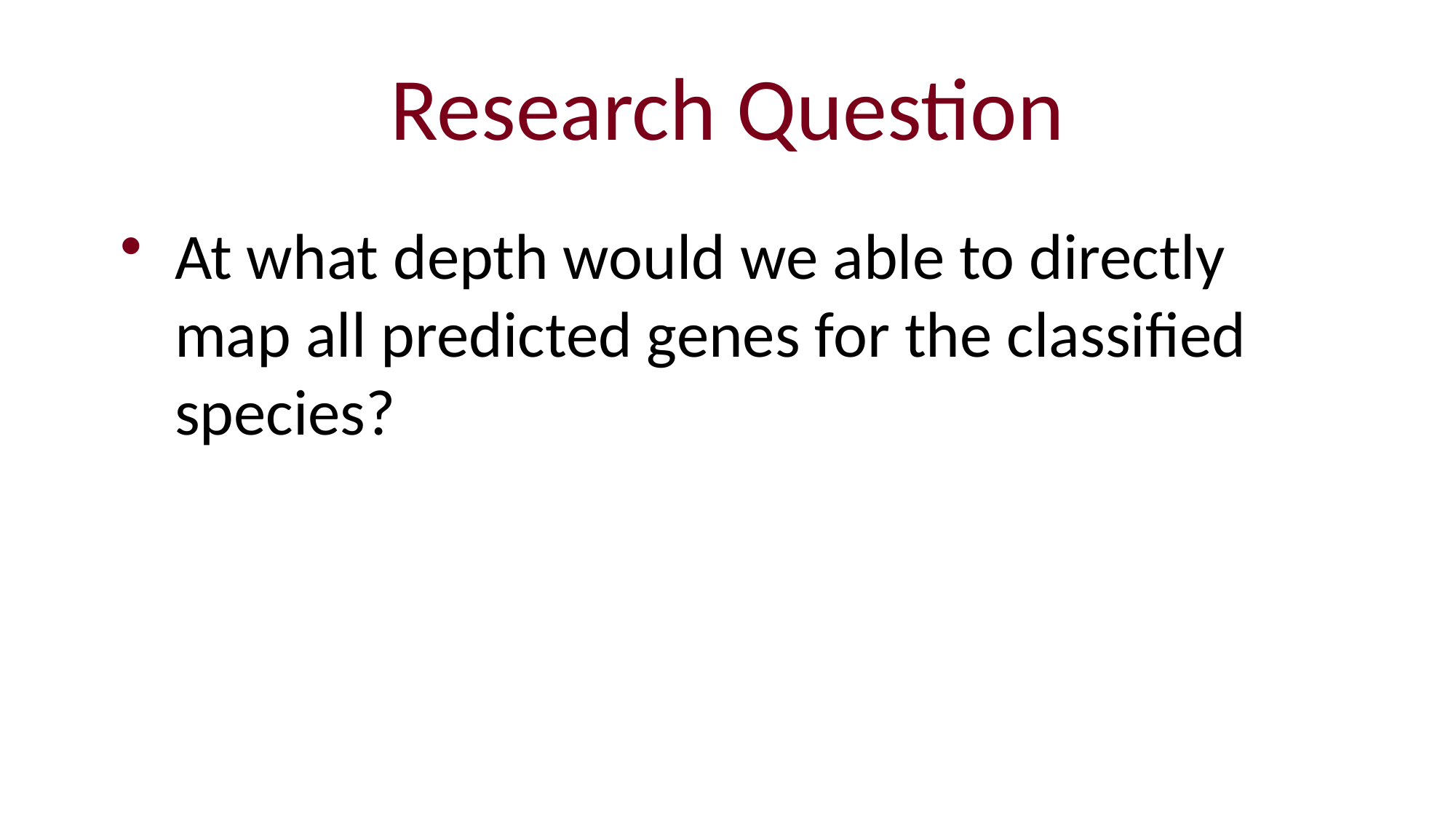

# Research Question
At what depth would we able to directly map all predicted genes for the classified species?